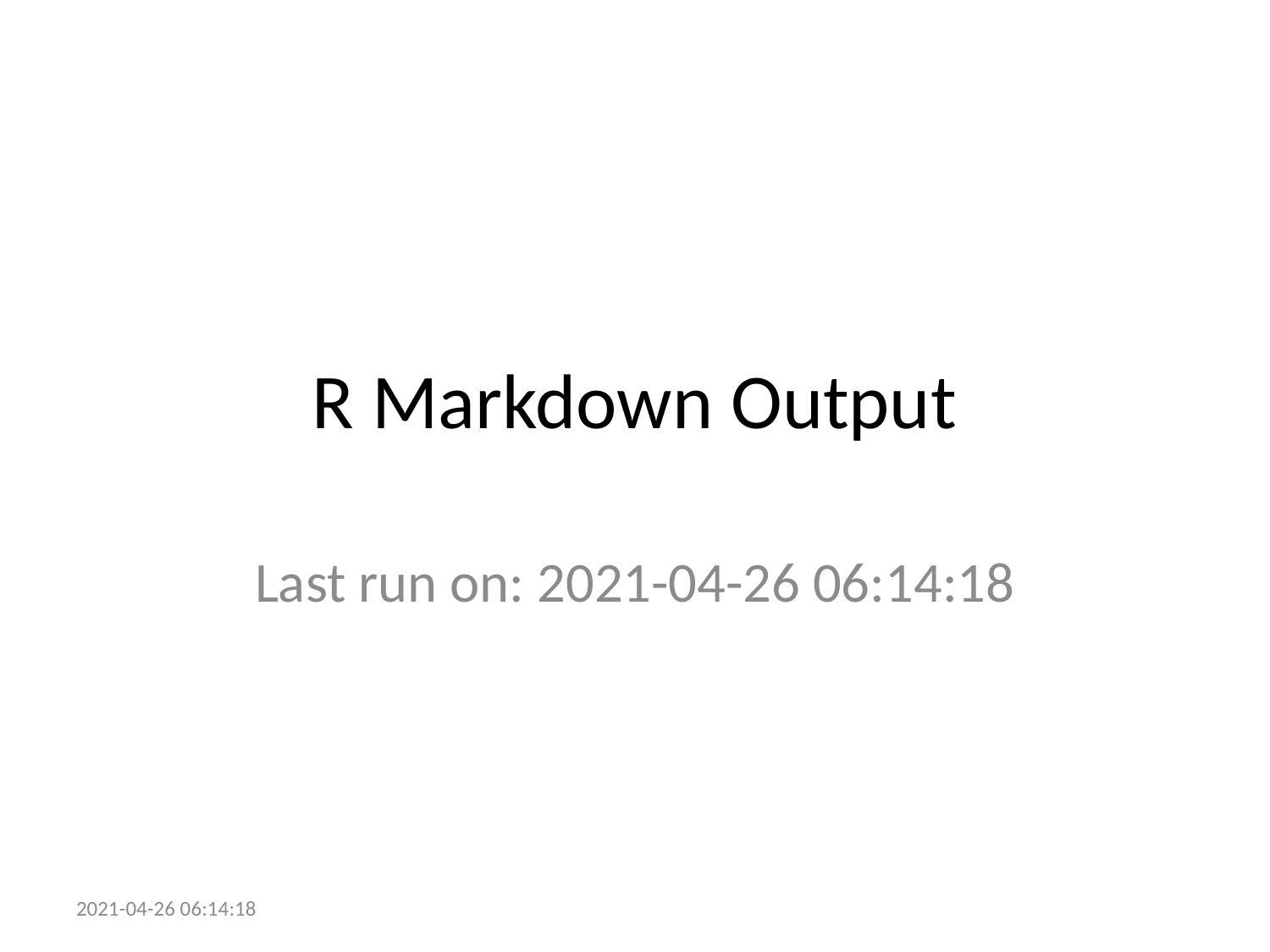

# R Markdown Output
Last run on: 2021-04-26 06:14:18
2021-04-26 06:14:18